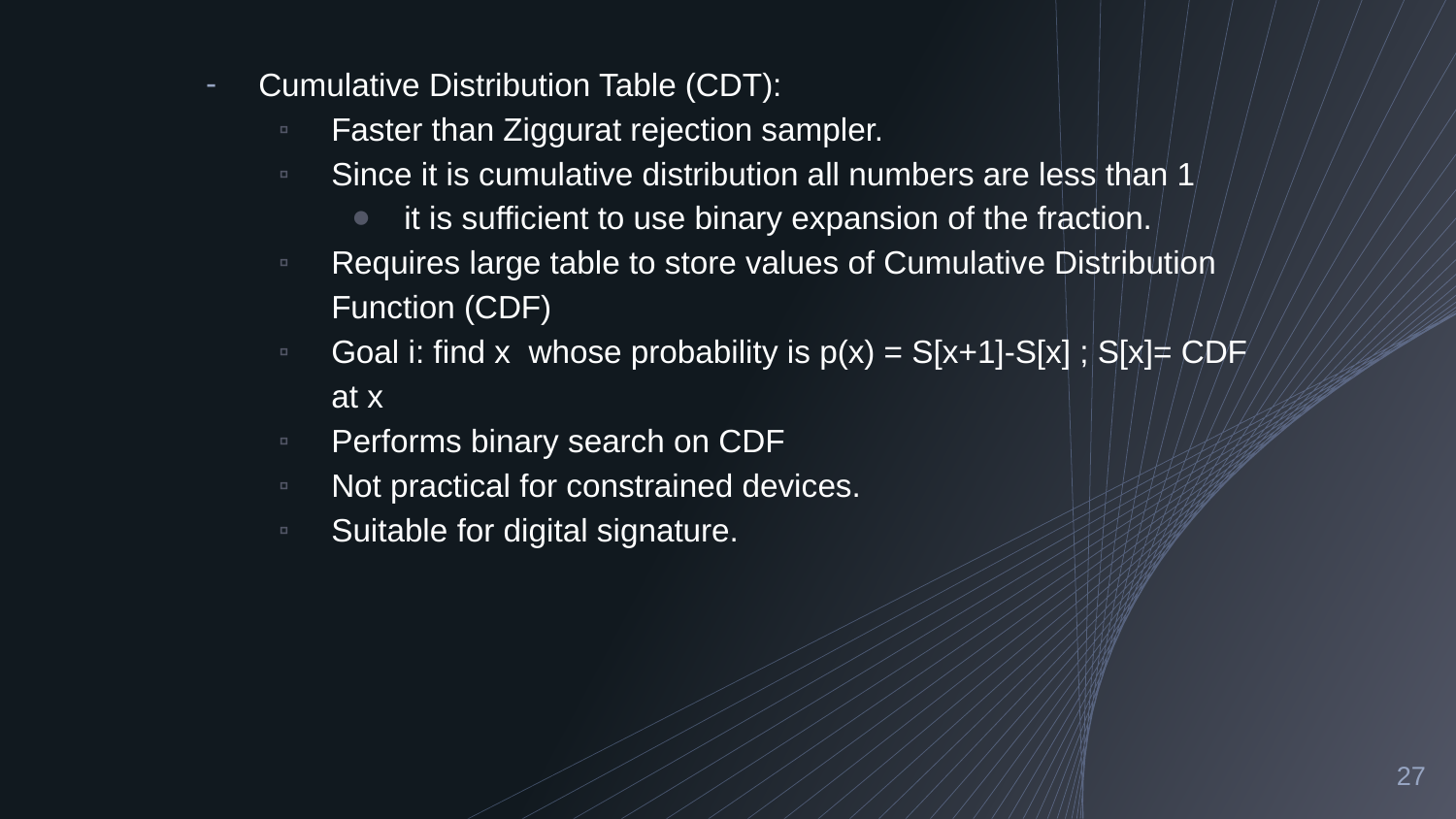

Cumulative Distribution Table (CDT):
Faster than Ziggurat rejection sampler.
Since it is cumulative distribution all numbers are less than 1
it is sufficient to use binary expansion of the fraction.
Requires large table to store values of Cumulative Distribution Function (CDF)
Goal i: find x  whose probability is p(x) = S[x+1]-S[x] ; S[x]= CDF at x
Performs binary search on CDF
Not practical for constrained devices.
Suitable for digital signature.

27